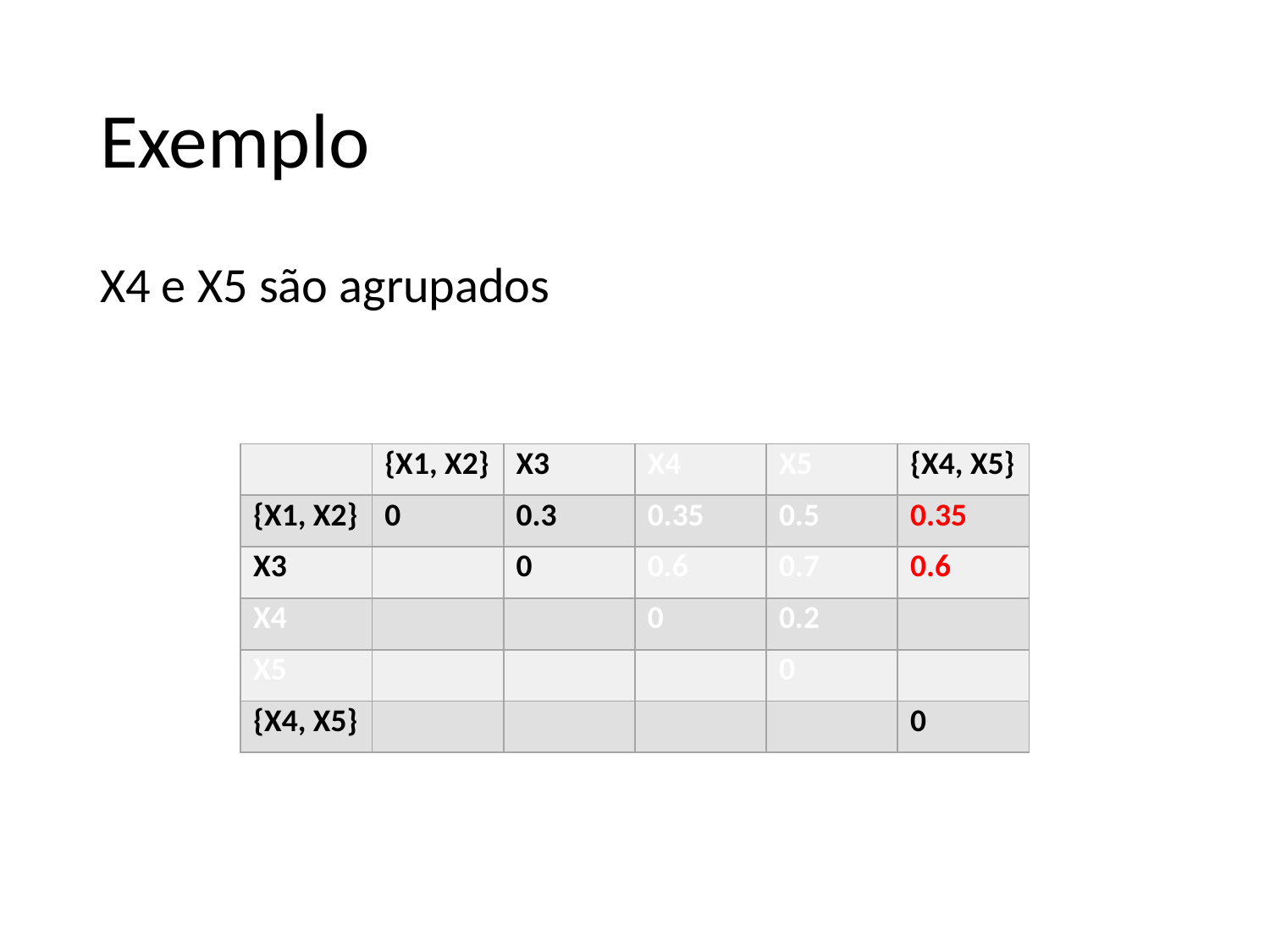

# Exemplo
X4 e X5 são agrupados
|  | {X1, X2} | X3 | X4 | X5 | {X4, X5} |
| --- | --- | --- | --- | --- | --- |
| {X1, X2} | 0 | 0.3 | 0.35 | 0.5 | 0.35 |
| X3 |  | 0 | 0.6 | 0.7 | 0.6 |
| X4 |  |  | 0 | 0.2 |  |
| X5 |  |  |  | 0 |  |
| {X4, X5} |  |  |  |  | 0 |